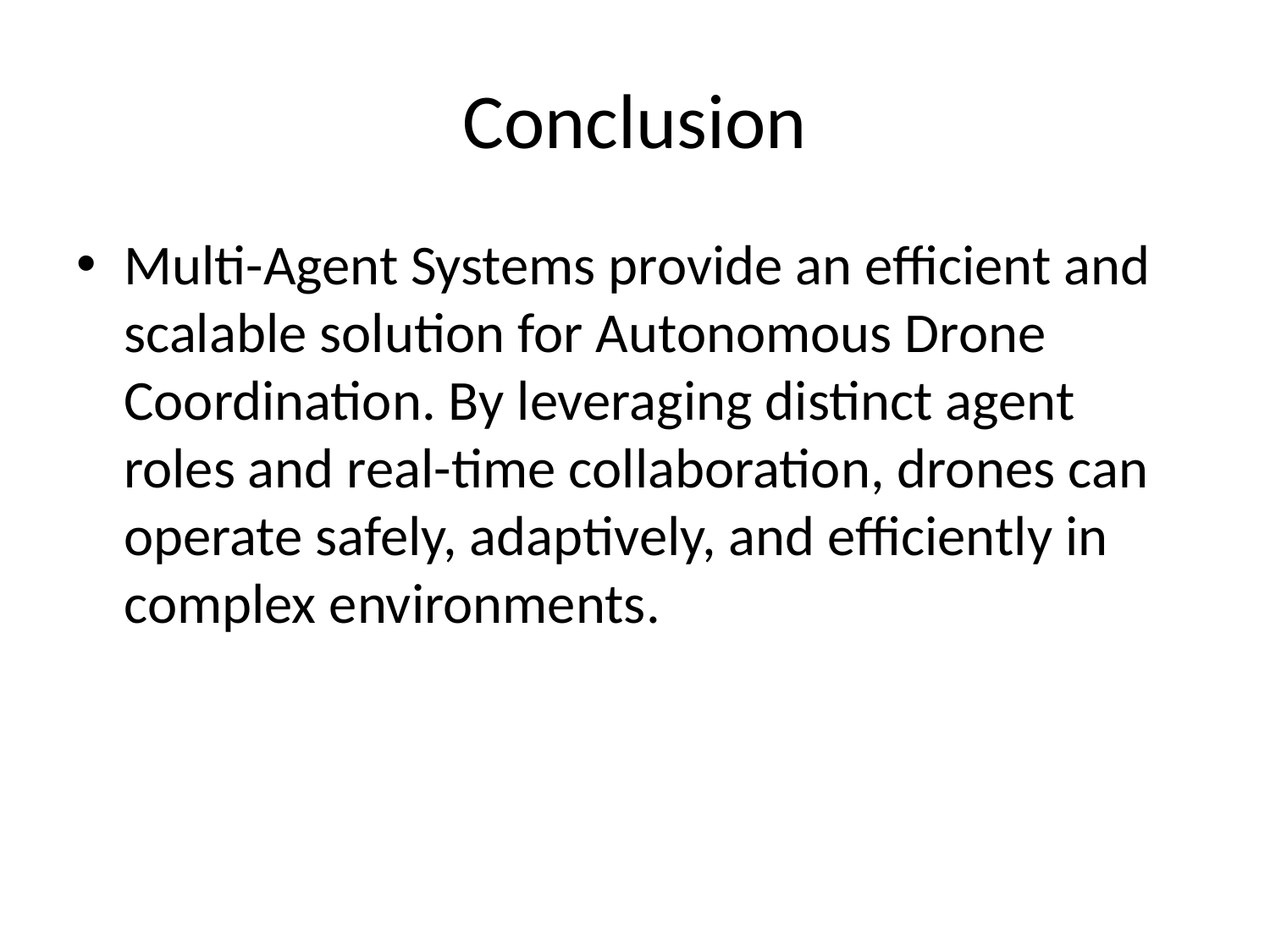

# Conclusion
Multi-Agent Systems provide an efficient and scalable solution for Autonomous Drone Coordination. By leveraging distinct agent roles and real-time collaboration, drones can operate safely, adaptively, and efficiently in complex environments.